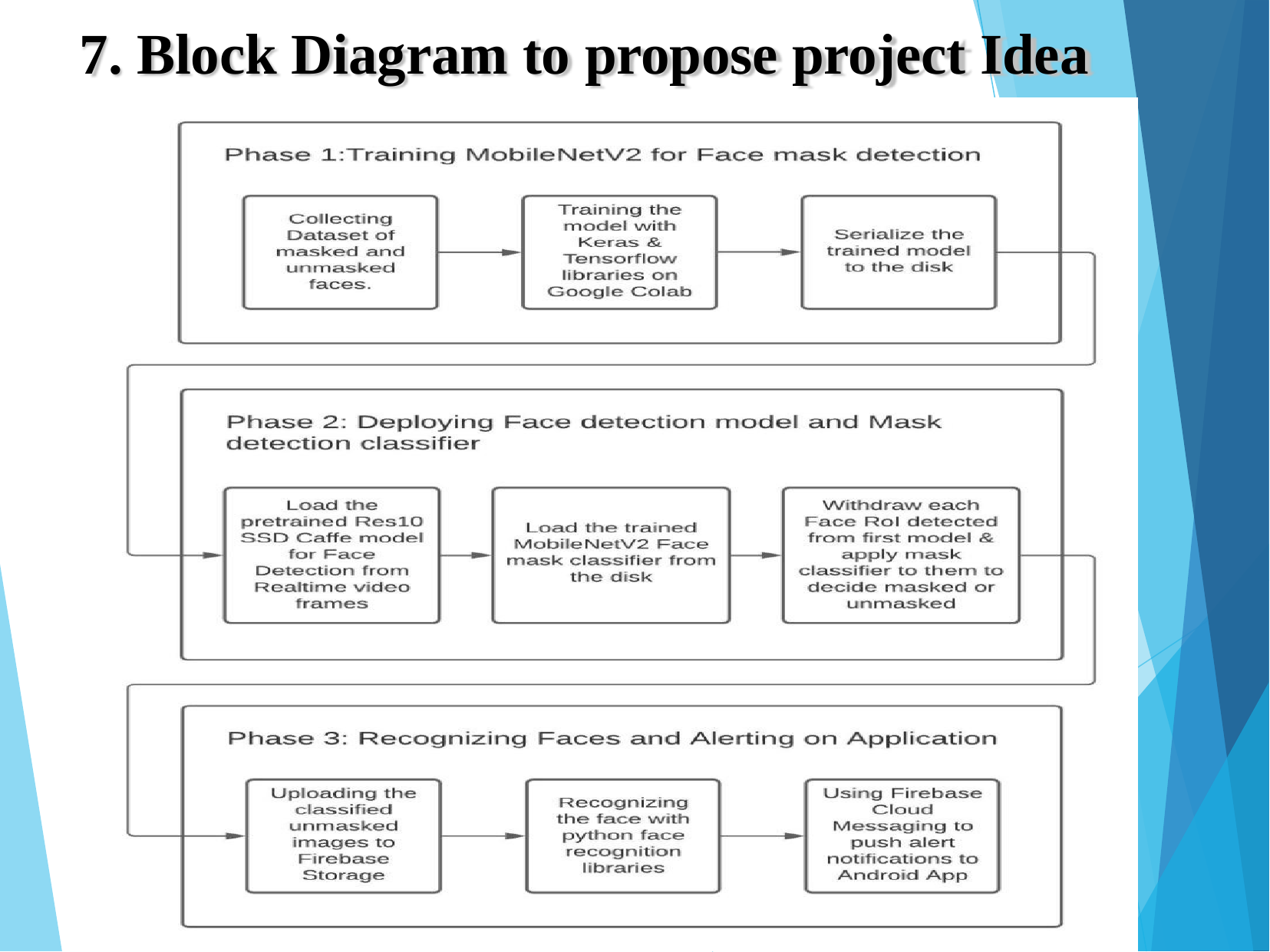

# 7. Block Diagram to propose project Idea